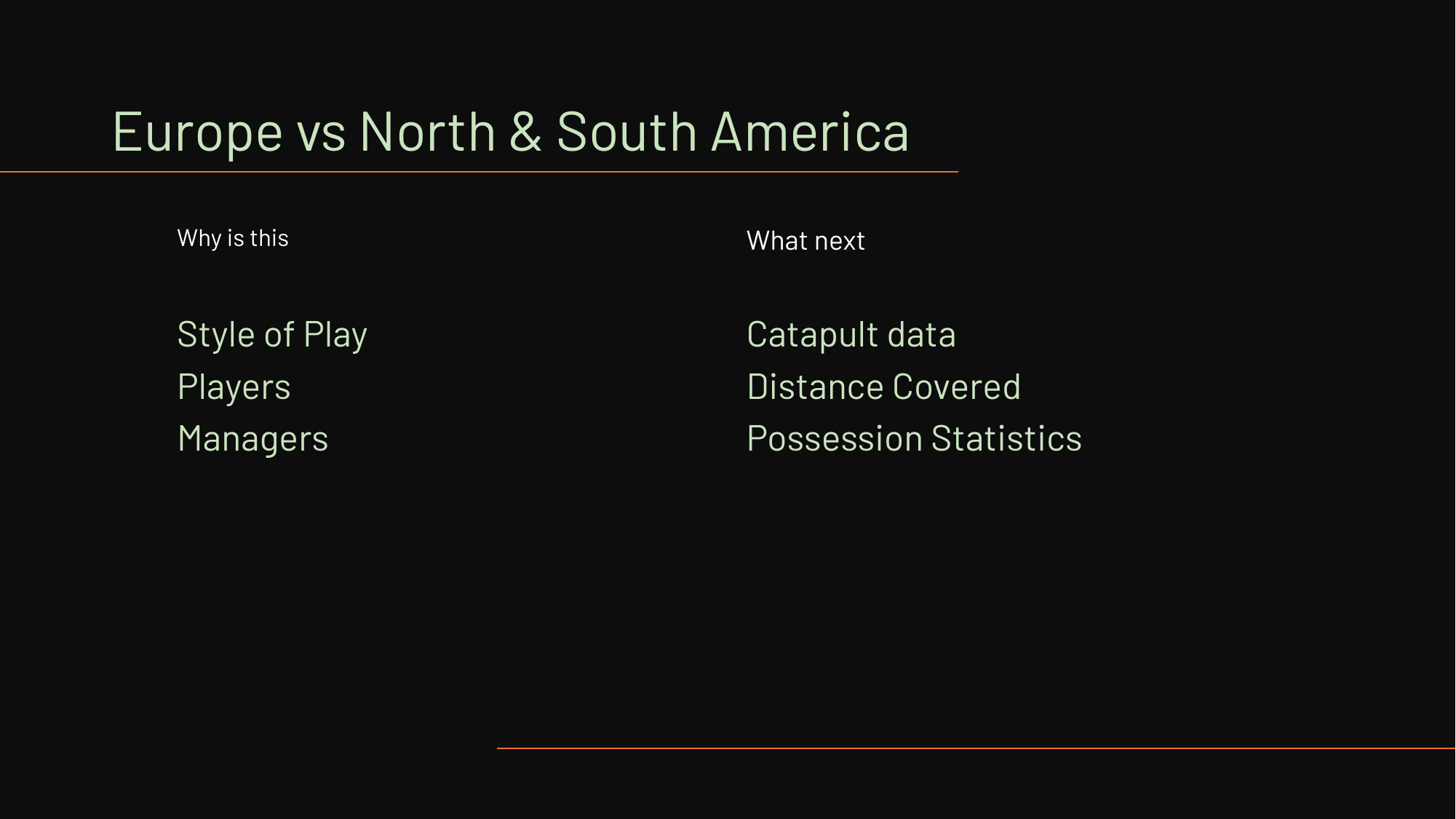

# Europe vs North & South America
Why is this
What next

Style of Play
Players
Managers

Catapult data
Distance Covered
Possession Statistics